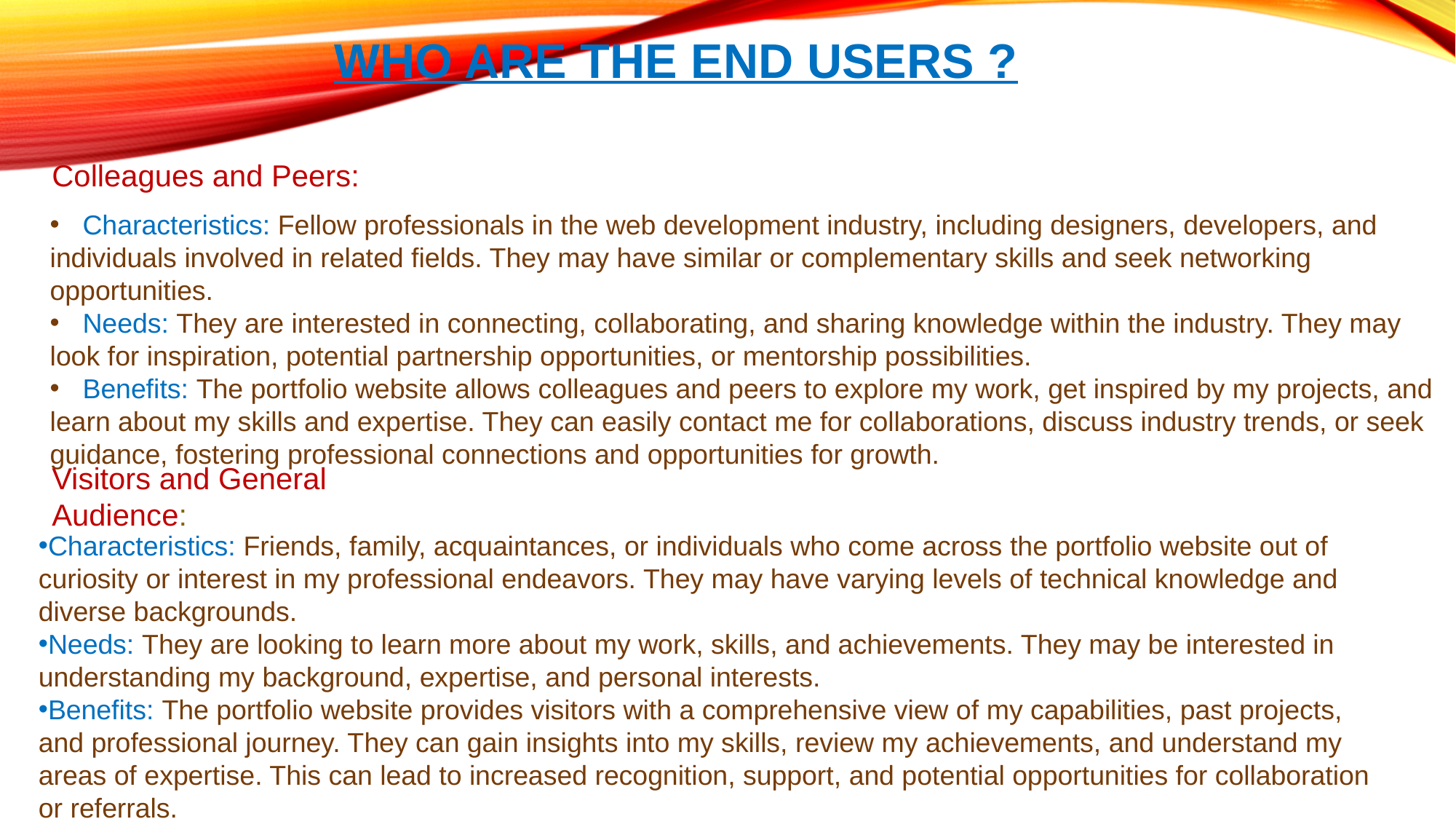

WHO ARE THE END USERS ?

Colleagues and Peers:
   Characteristics: Fellow professionals in the web development industry, including designers, developers, and individuals involved in related fields. They may have similar or complementary skills and seek networking opportunities.
   Needs: They are interested in connecting, collaborating, and sharing knowledge within the industry. They may look for inspiration, potential partnership opportunities, or mentorship possibilities.
   Benefits: The portfolio website allows colleagues and peers to explore my work, get inspired by my projects, and learn about my skills and expertise. They can easily contact me for collaborations, discuss industry trends, or seek guidance, fostering professional connections and opportunities for growth.

Visitors and General Audience:
Characteristics: Friends, family, acquaintances, or individuals who come across the portfolio website out of curiosity or interest in my professional endeavors. They may have varying levels of technical knowledge and diverse backgrounds.
Needs: They are looking to learn more about my work, skills, and achievements. They may be interested in understanding my background, expertise, and personal interests.
Benefits: The portfolio website provides visitors with a comprehensive view of my capabilities, past projects, and professional journey. They can gain insights into my skills, review my achievements, and understand my areas of expertise. This can lead to increased recognition, support, and potential opportunities for collaboration or referrals.